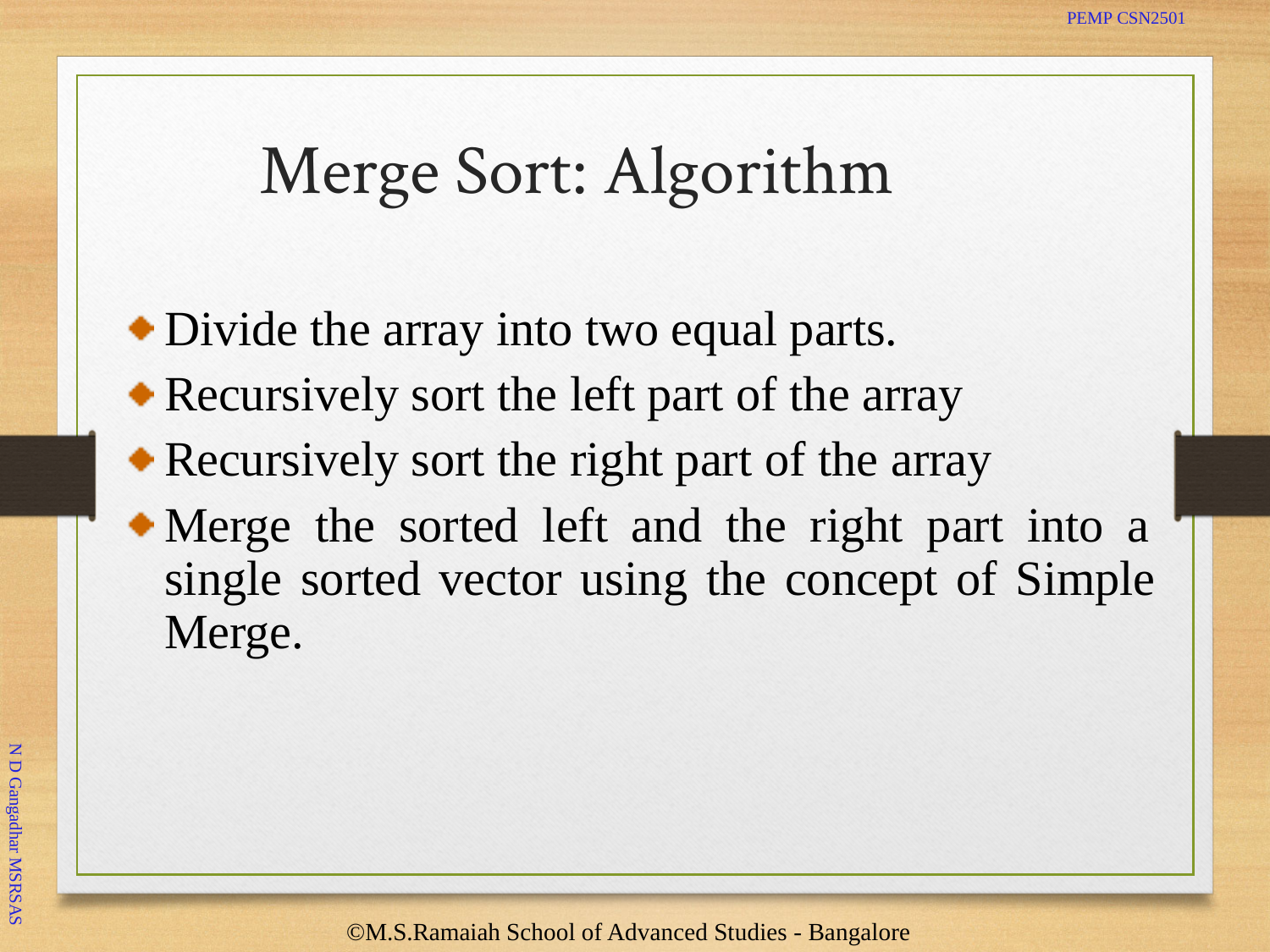

PEMP CSN2501
# Merge Sort: Algorithm
Divide the array into two equal parts.  Recursively sort the left part of the array  Recursively sort the right part of the array
Merge the sorted left and the right part into a  single sorted vector using the concept of Simple  Merge.

N D Gangadhar MSRSAS
26
©M.S.Ramaiah School of Advanced Studies - Bangalore